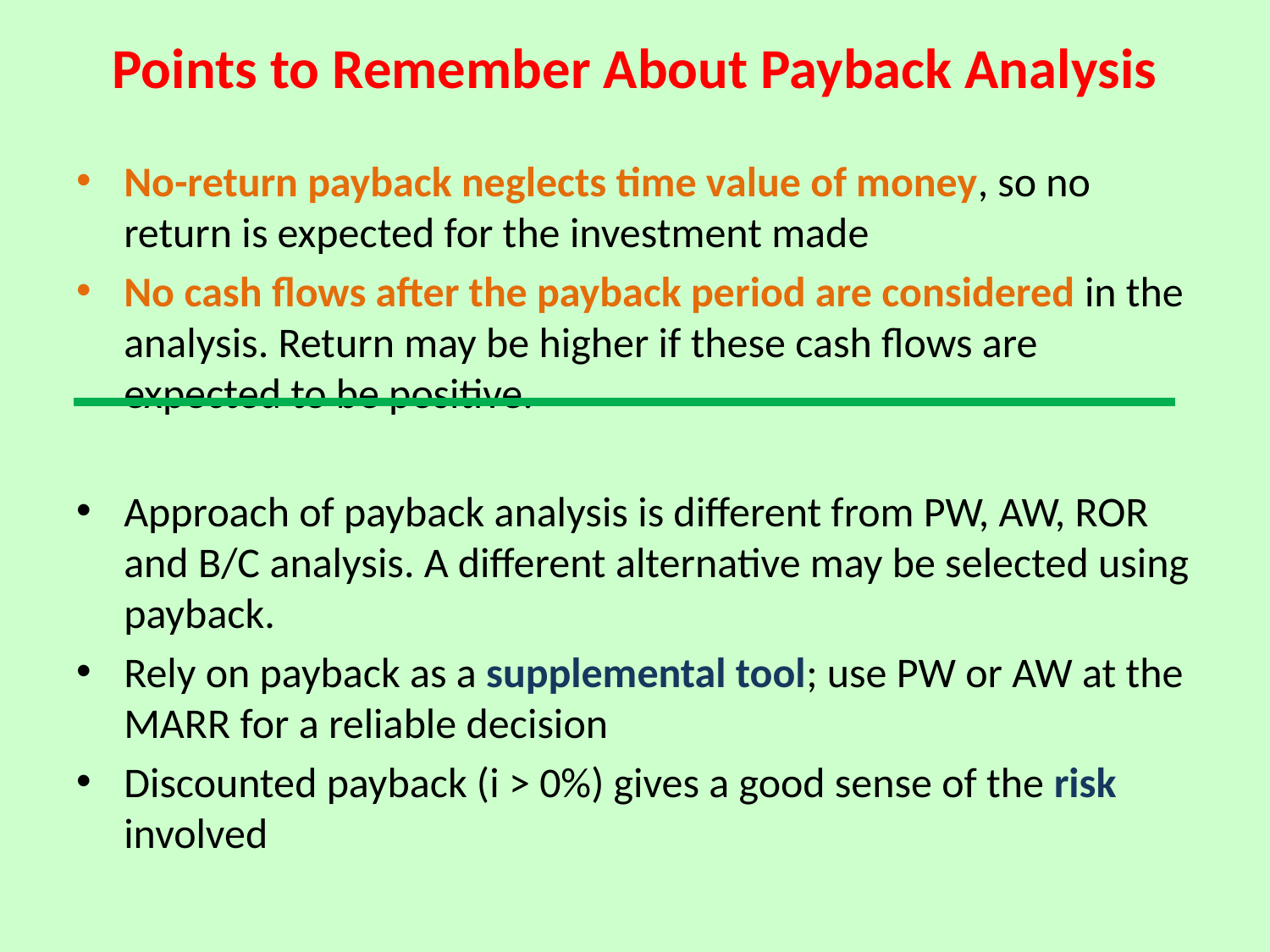

# Points to Remember About Payback Analysis
No-return payback neglects time value of money, so no return is expected for the investment made
No cash flows after the payback period are considered in the analysis. Return may be higher if these cash flows are expected to be positive.

Approach of payback analysis is different from PW, AW, ROR and B/C analysis. A different alternative may be selected using payback.
Rely on payback as a supplemental tool; use PW or AW at the MARR for a reliable decision
Discounted payback (i > 0%) gives a good sense of the risk involved